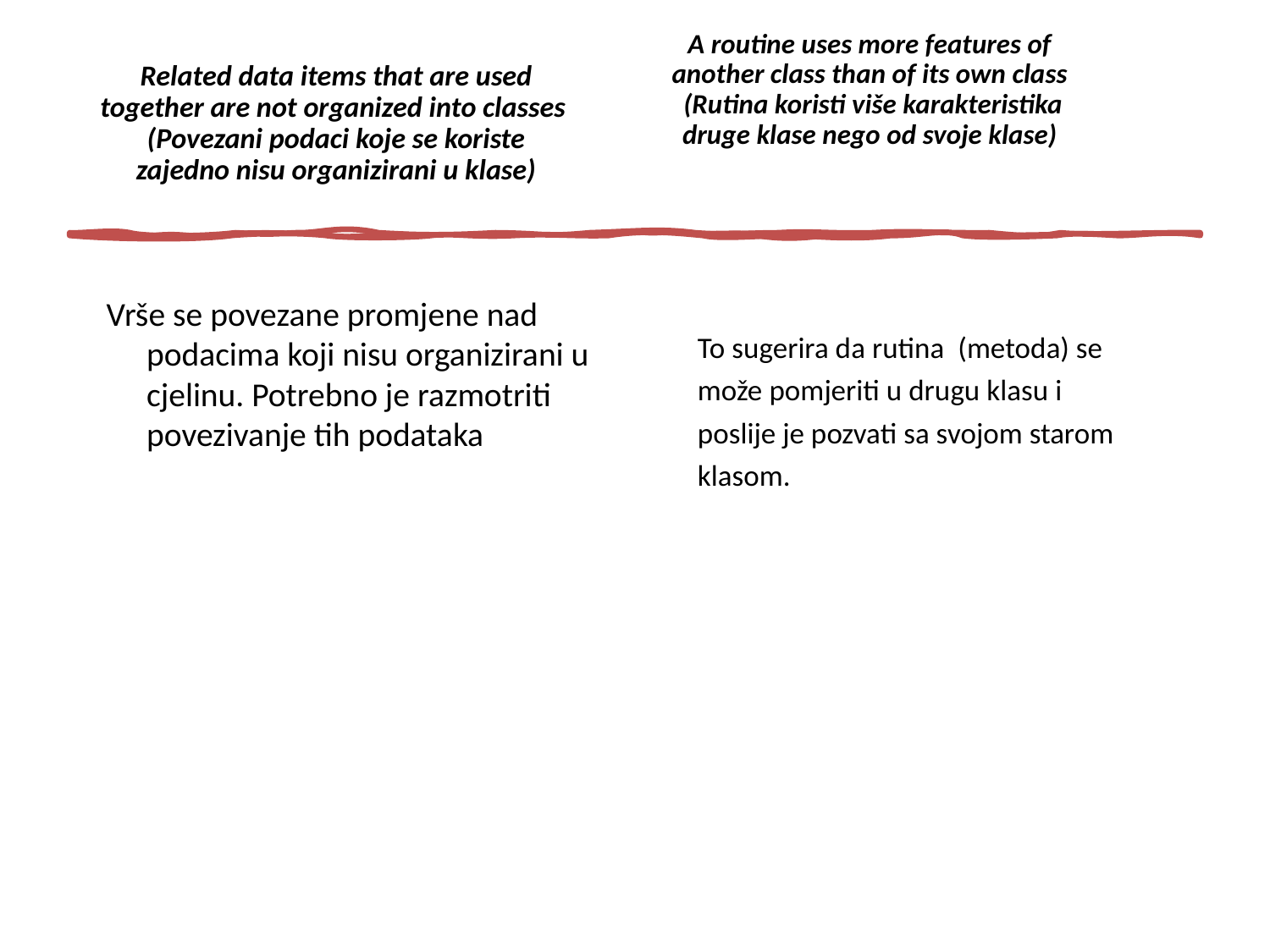

A routine uses more features of another class than of its own class
 (Rutina koristi više karakteristika druge klase nego od svoje klase)
# Related data items that are used together are not organized into classes (Povezani podaci koje se koriste zajedno nisu organizirani u klase)

 Vrše se povezane promjene nad podacima koji nisu organizirani u cjelinu. Potrebno je razmotriti povezivanje tih podataka

To sugerira da rutina  (metoda) se može pomjeriti u drugu klasu i poslije je pozvati sa svojom starom klasom.